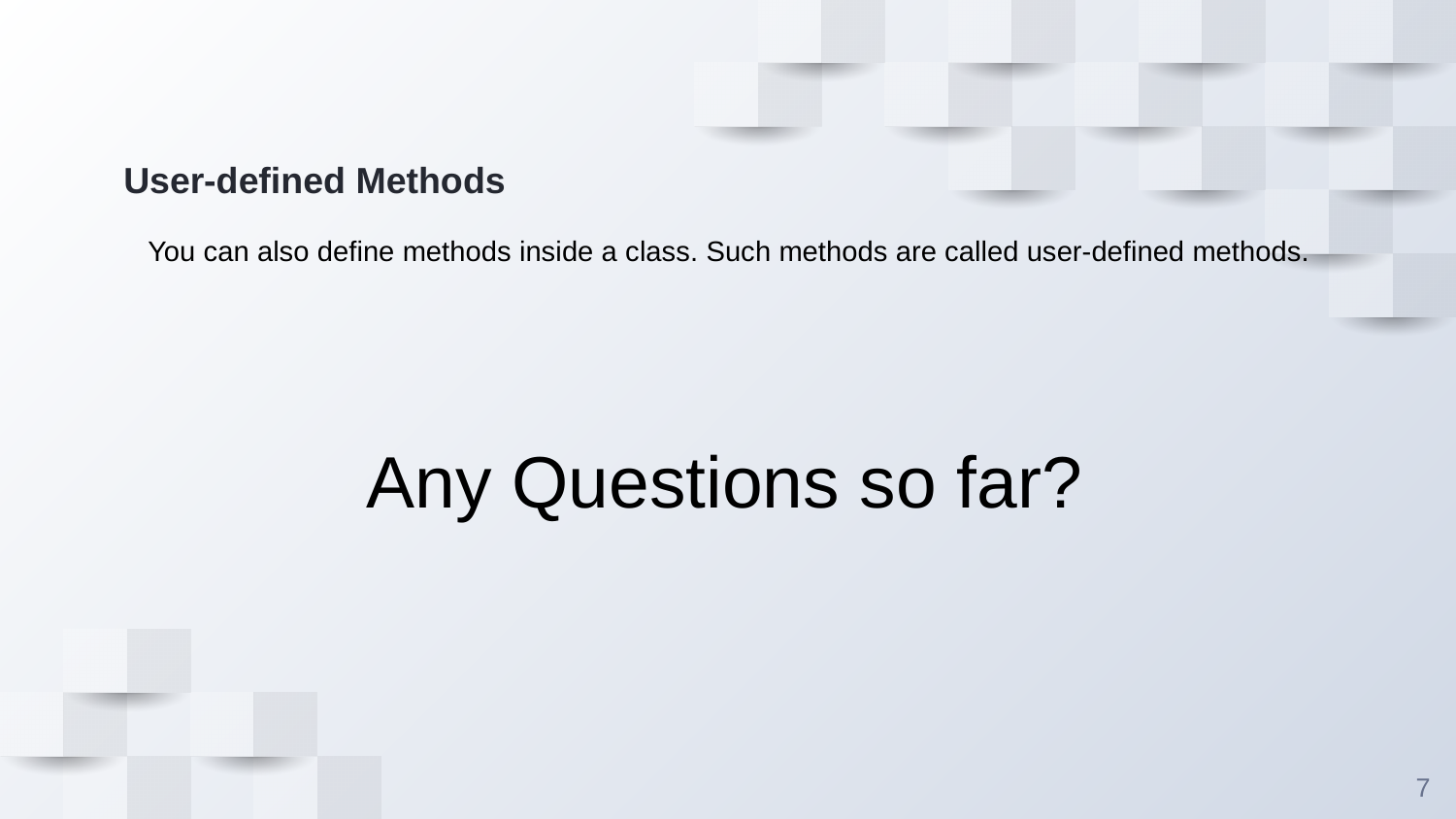

# User-defined Methods
You can also define methods inside a class. Such methods are called user-defined methods.

Any Questions so far?
7